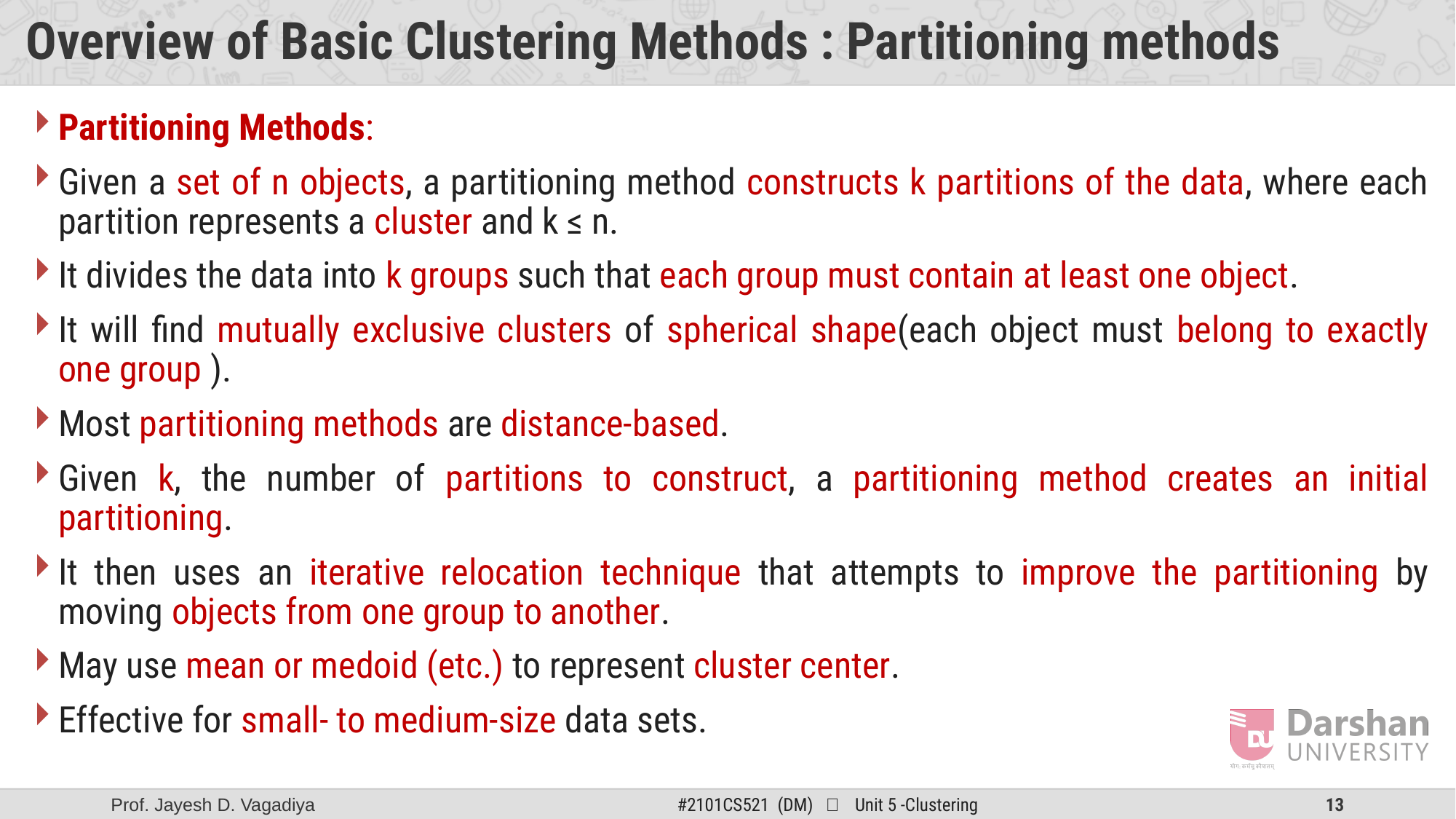

# Overview of Basic Clustering Methods : Partitioning methods
Partitioning Methods:
Given a set of n objects, a partitioning method constructs k partitions of the data, where each partition represents a cluster and k ≤ n.
It divides the data into k groups such that each group must contain at least one object.
It will find mutually exclusive clusters of spherical shape(each object must belong to exactly one group ).
Most partitioning methods are distance-based.
Given k, the number of partitions to construct, a partitioning method creates an initial partitioning.
It then uses an iterative relocation technique that attempts to improve the partitioning by moving objects from one group to another.
May use mean or medoid (etc.) to represent cluster center.
Effective for small- to medium-size data sets.